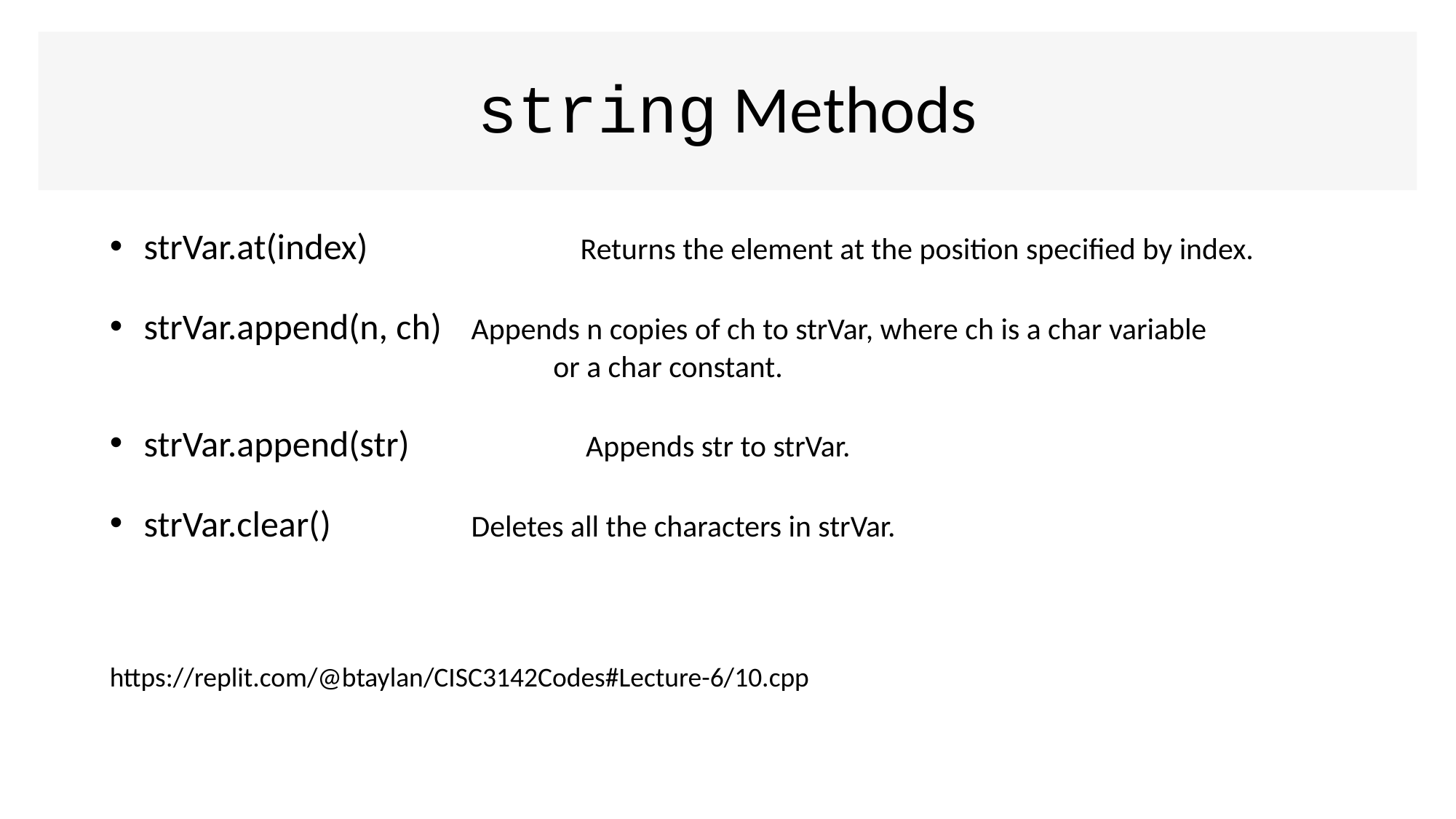

# string Methods
strVar.at(index)		Returns the element at the position specified by index.

strVar.append(n, ch)	Appends n copies of ch to strVar, where ch is a char variable
				 or a char constant.

strVar.append(str)	              Appends str to strVar.

strVar.clear()	  	Deletes all the characters in strVar.
https://replit.com/@btaylan/CISC3142Codes#Lecture-6/10.cpp